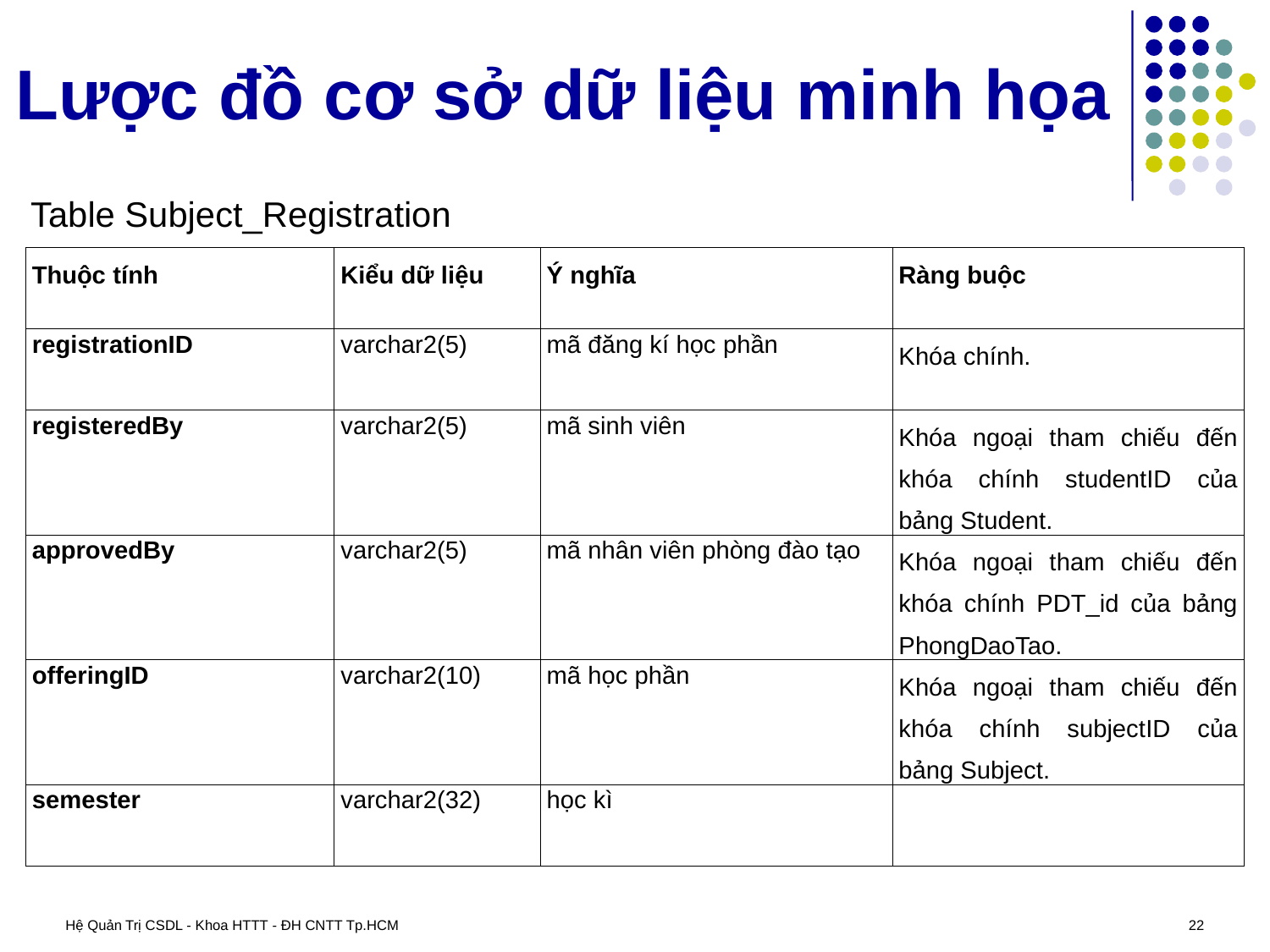

# Lược đồ cơ sở dữ liệu minh họa

Table Subject_Registration
| Thuộc tính | Kiểu dữ liệu | Ý nghĩa | Ràng buộc |
| --- | --- | --- | --- |
| registrationID | varchar2(5) | mã đăng kí học phần | Khóa chính. |
| registeredBy | varchar2(5) | mã sinh viên | Khóa ngoại tham chiếu đến khóa chính studentID của bảng Student. |
| approvedBy | varchar2(5) | mã nhân viên phòng đào tạo | Khóa ngoại tham chiếu đến khóa chính PDT\_id của bảng PhongDaoTao. |
| offeringID | varchar2(10) | mã học phần | Khóa ngoại tham chiếu đến khóa chính subjectID của bảng Subject. |
| semester | varchar2(32) | học kì |  |
Hệ Quản Trị CSDL - Khoa HTTT - ĐH CNTT Tp.HCM
22